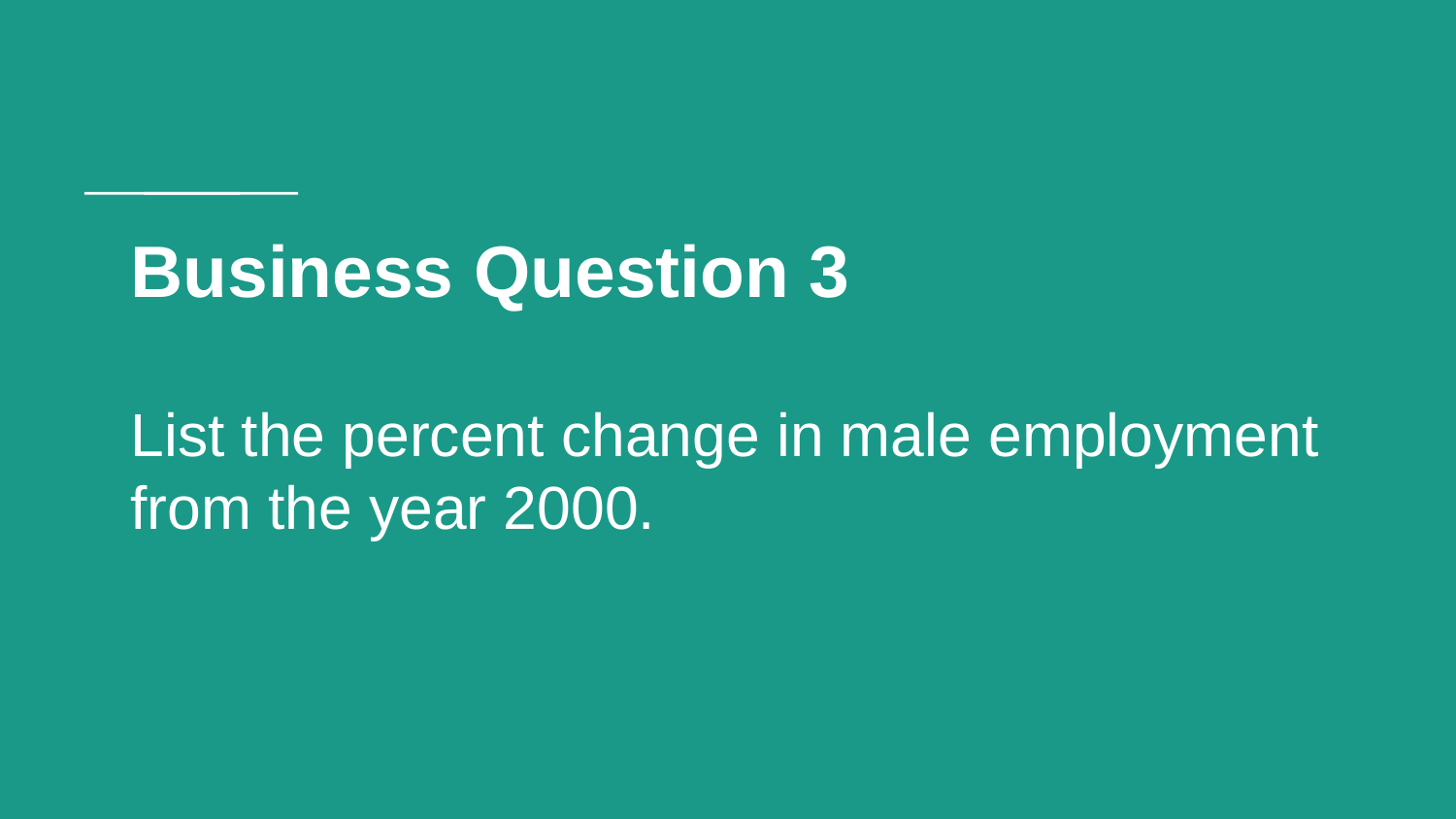

# Business Question 3
List the percent change in male employment from the year 2000.